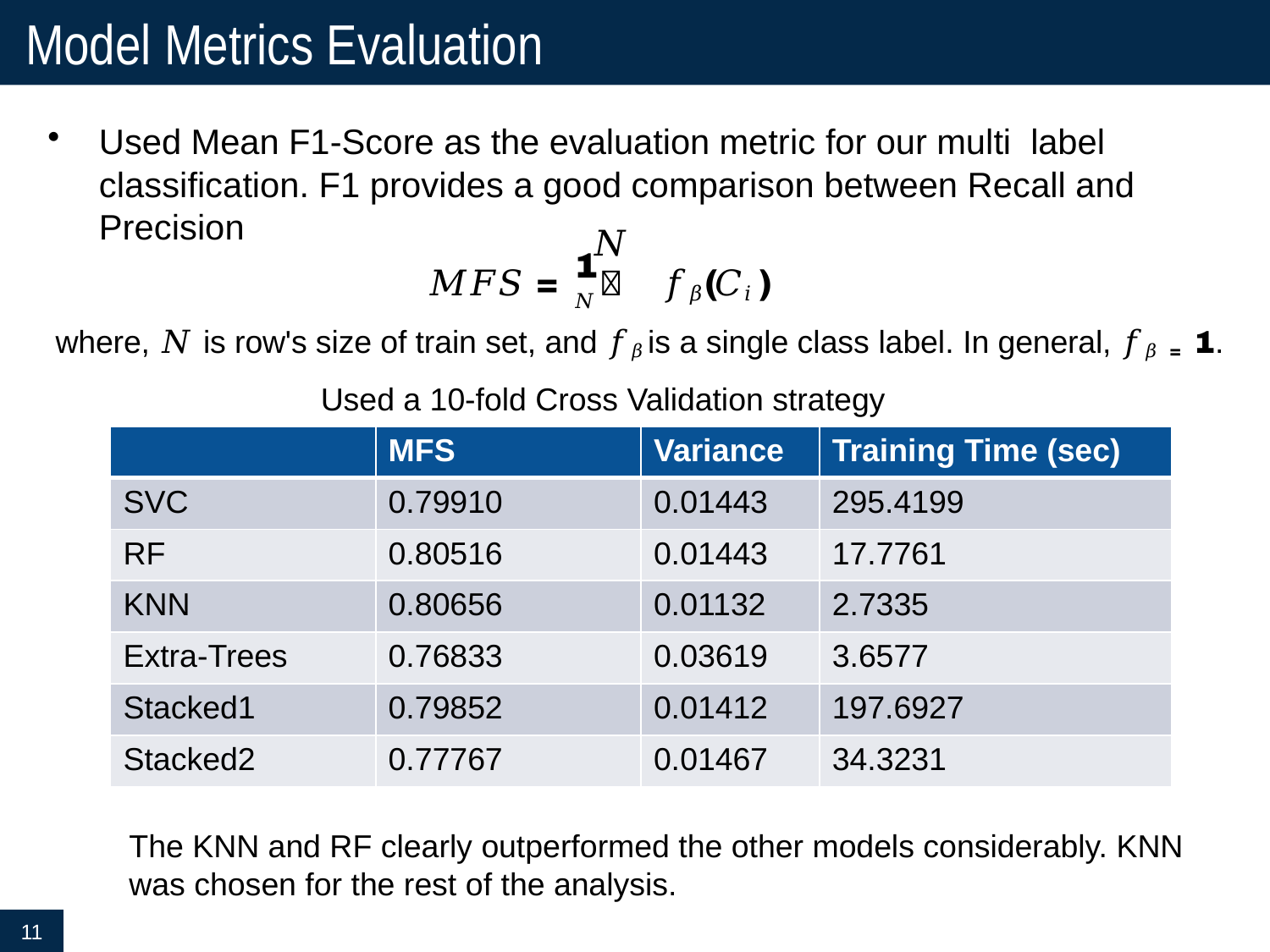

# Model Metrics Evaluation
Used Mean F1-Score as the evaluation metric for our multi  label classification. F1 provides a good comparison between Recall and Precision
𝑁
1
𝑀𝐹𝑆 = 𝑁 ෍ 𝑓𝛽   (𝐶𝑖 )
where, 𝑁 is row's size of train set, and 𝑓𝛽    is a single class label. In general, 𝑓𝛽   = 1.

Used a 10-fold Cross Validation strategy
|  | MFS | Variance | Training Time (sec) |
| --- | --- | --- | --- |
| SVC | 0.79910 | 0.01443 | 295.4199 |
| RF | 0.80516 | 0.01443 | 17.7761 |
| KNN | 0.80656 | 0.01132 | 2.7335 |
| Extra-Trees | 0.76833 | 0.03619 | 3.6577 |
| Stacked1 | 0.79852 | 0.01412 | 197.6927 |
| Stacked2 | 0.77767 | 0.01467 | 34.3231 |
The KNN and RF clearly outperformed the other models considerably. KNN
was chosen for the rest of the analysis.
11